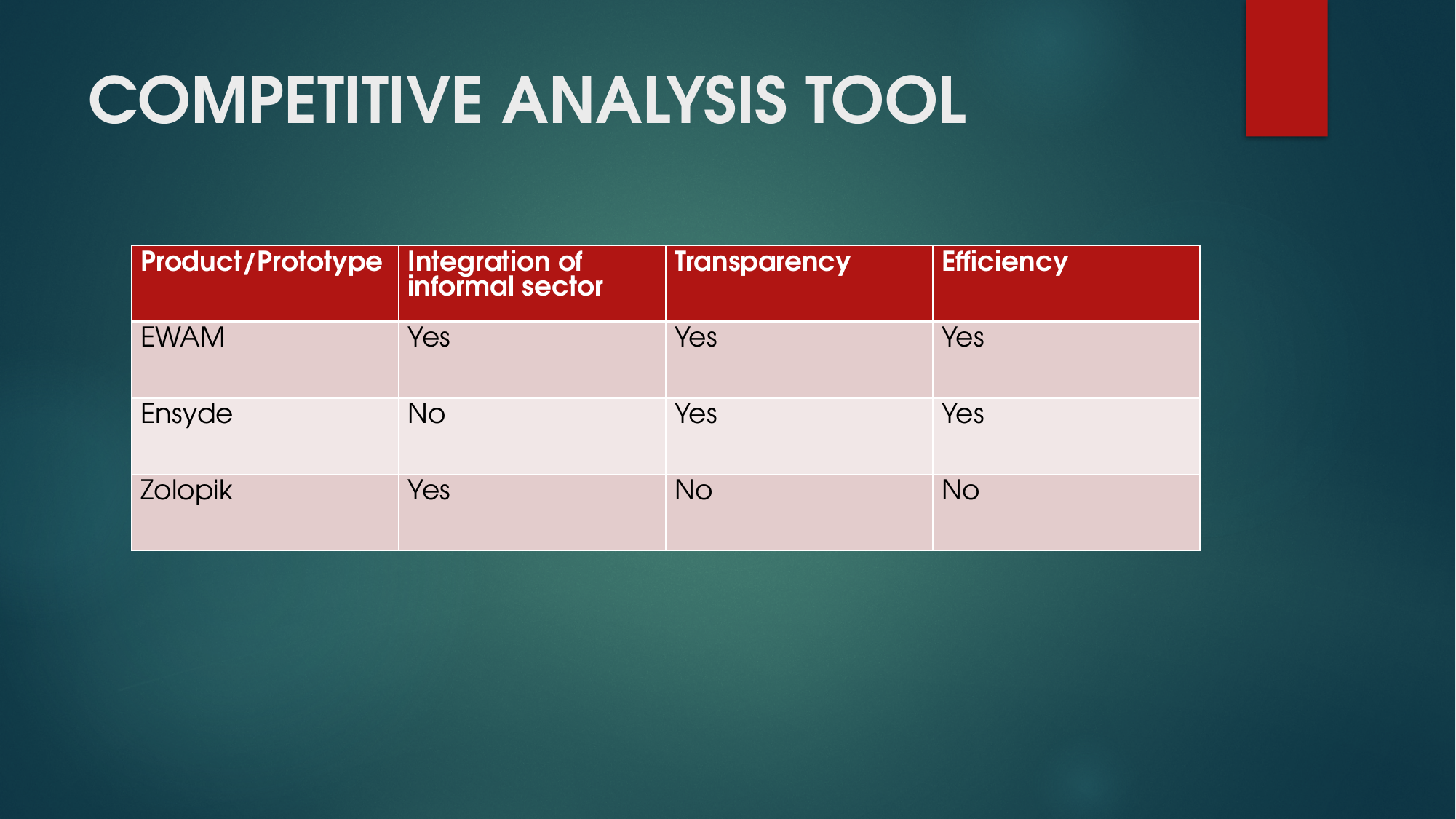

# COMPETITIVE ANALYSIS TOOL
| Product/Prototype | Integration of informal sector | Transparency | Efficiency |
| --- | --- | --- | --- |
| EWAM | Yes | Yes | Yes |
| Ensyde | No | Yes | Yes |
| Zolopik | Yes | No | No |